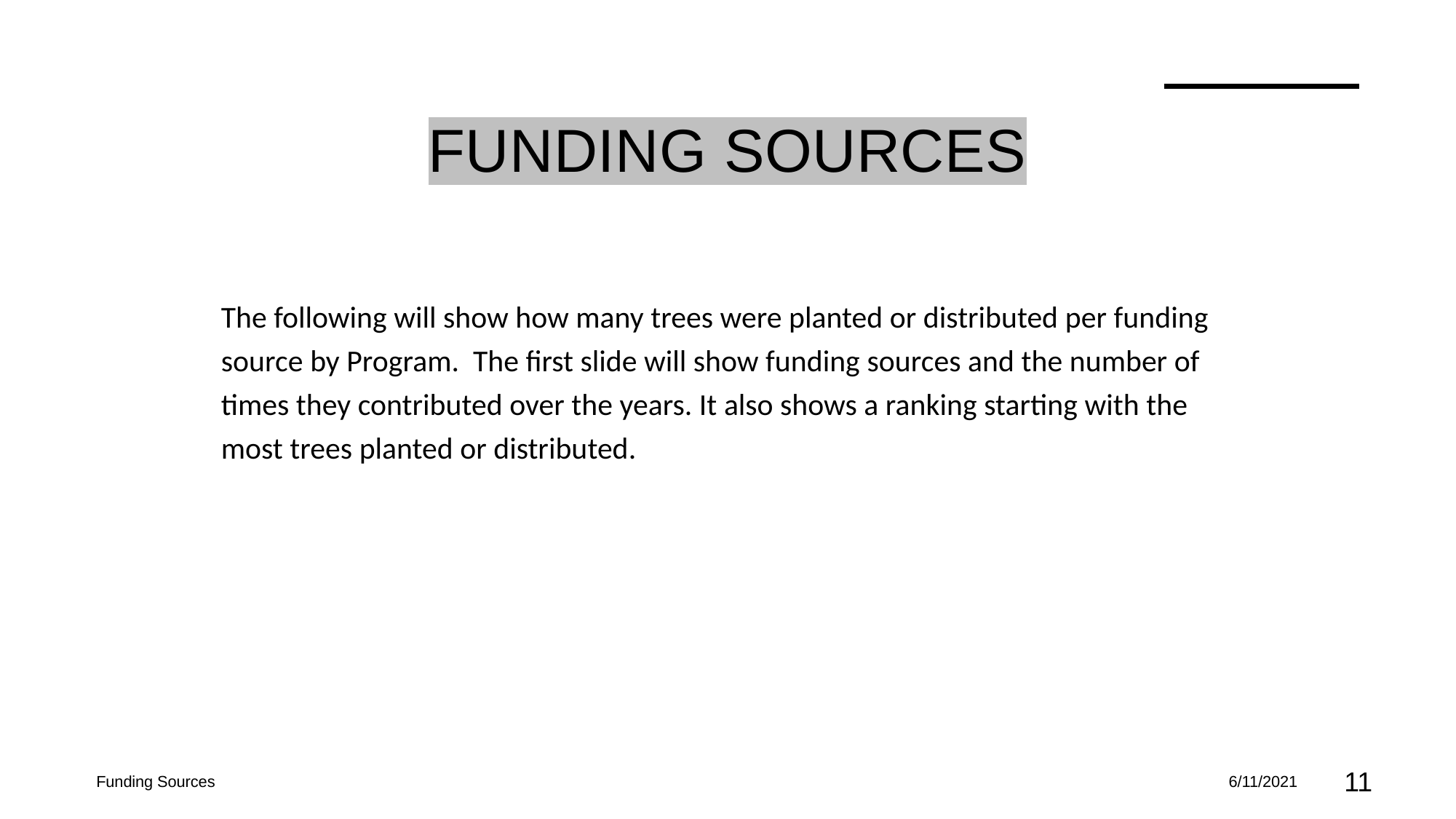

# Funding Sources
The following will show how many trees were planted or distributed per funding source by Program.  The first slide will show funding sources and the number of times they contributed over the years. It also shows a ranking starting with the most trees planted or distributed.

Funding Sources
6/11/2021
11